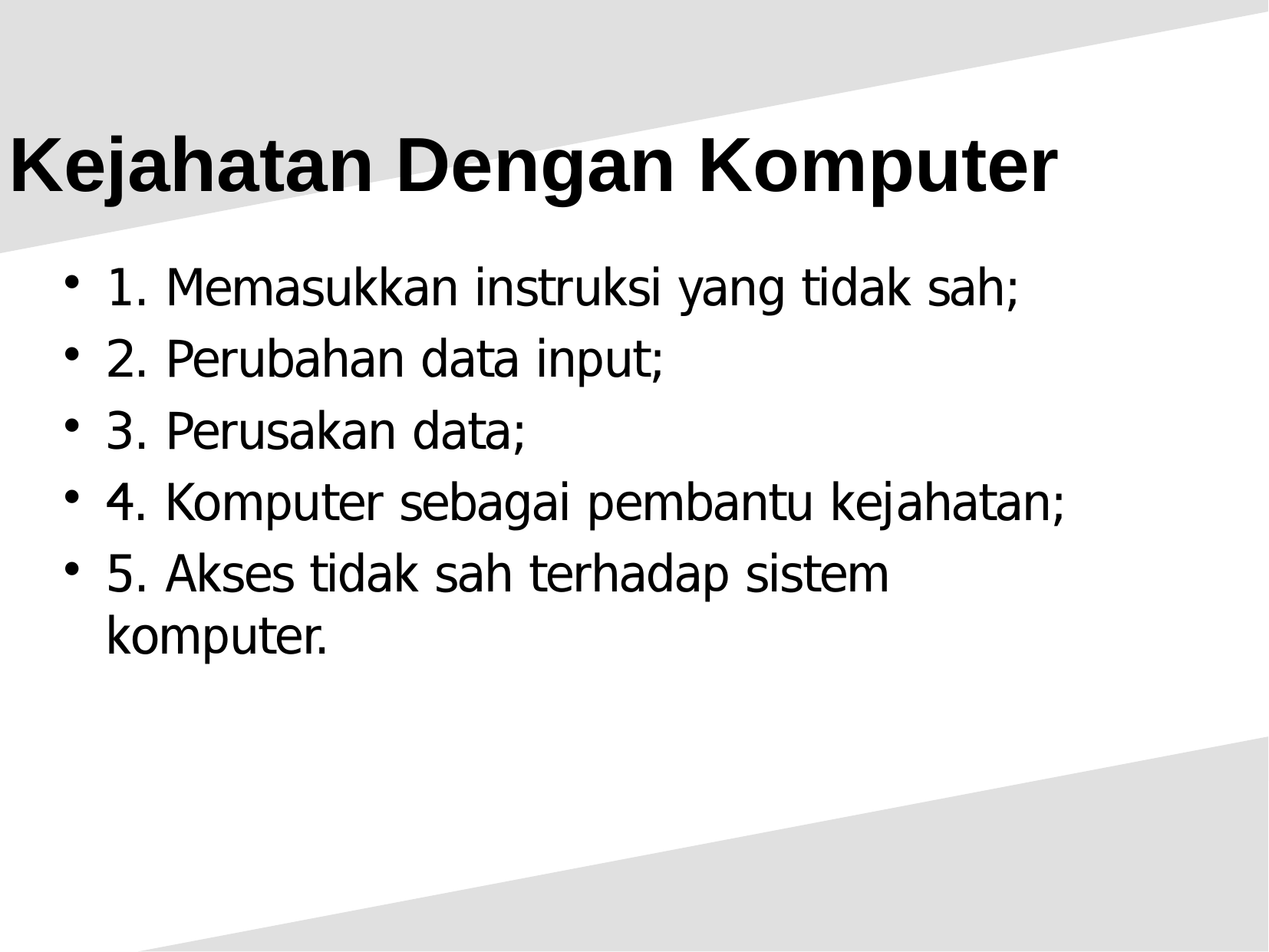

Kejahatan Dengan Komputer
1. Memasukkan instruksi yang tidak sah;
2. Perubahan data input;
3. Perusakan data;
4. Komputer sebagai pembantu kejahatan;
5. Akses tidak sah terhadap sistem     komputer.